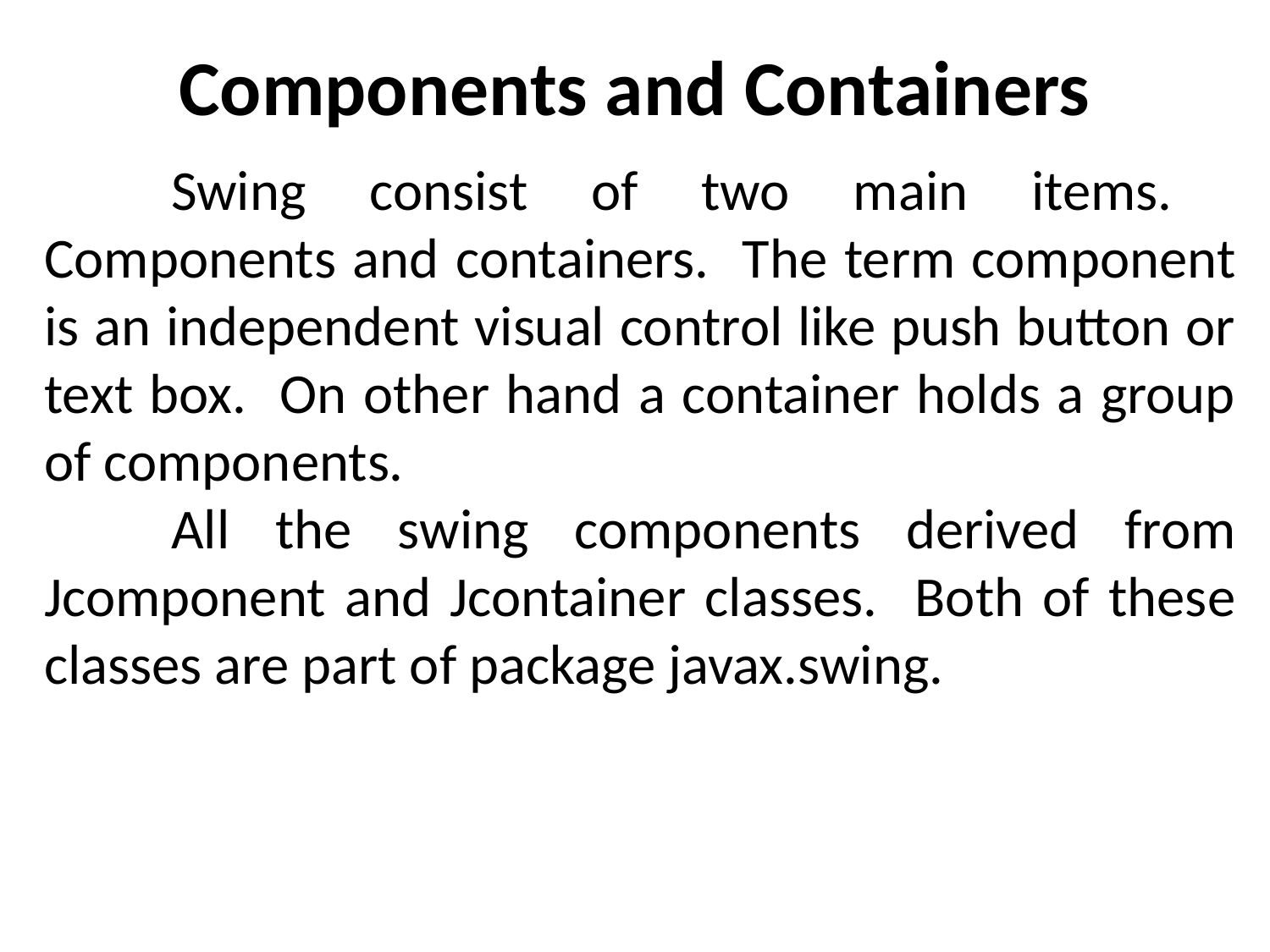

# Components and Containers
	Swing consist of two main items.  Components and containers.  The term component is an independent visual control like push button or text box.  On other hand a container holds a group of components.
	All the swing components derived from Jcomponent and Jcontainer classes.  Both of these classes are part of package javax.swing.